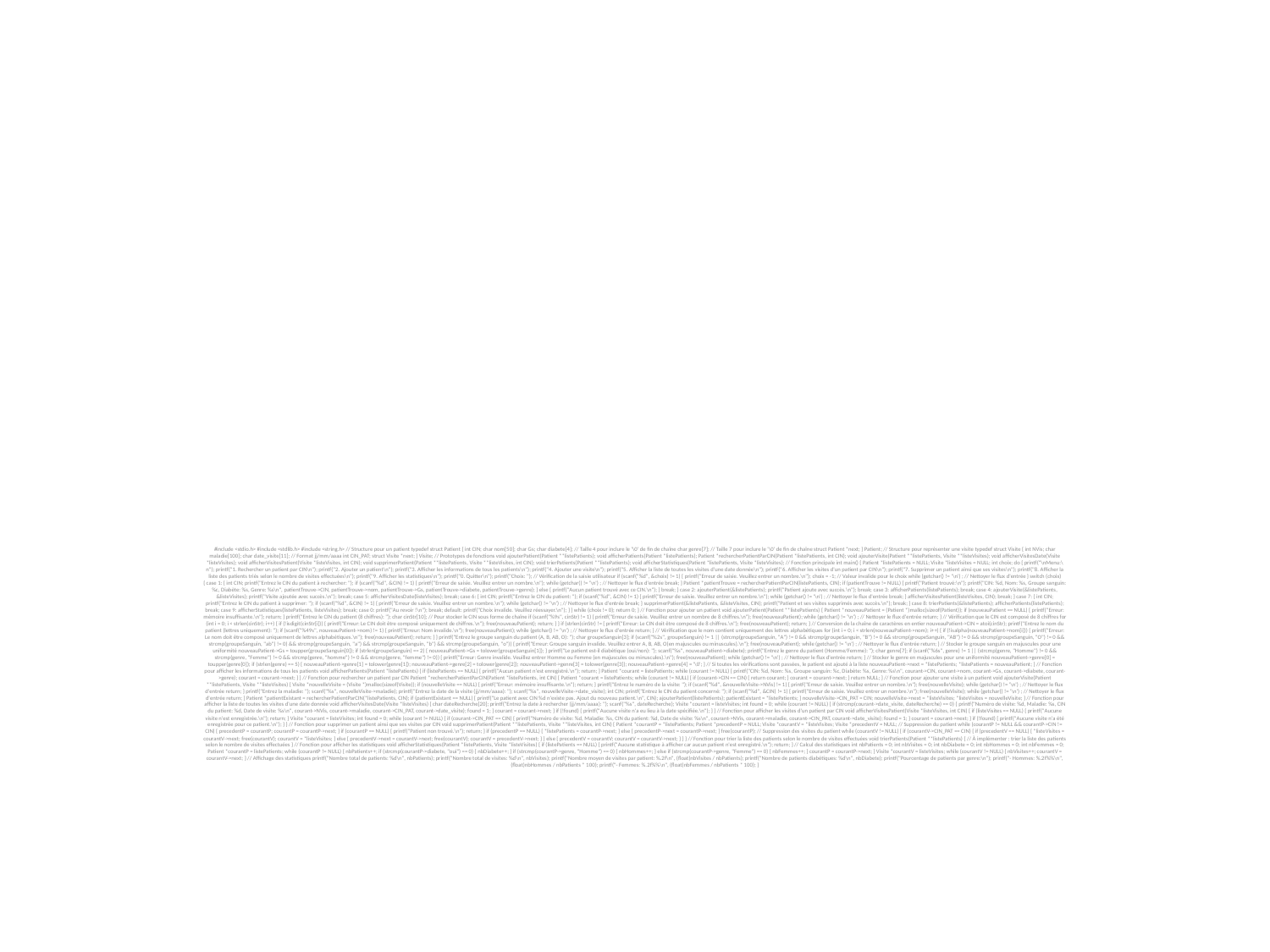

#
#include <stdio.h> #include <stdlib.h> #include <string.h> // Structure pour un patient typedef struct Patient { int CIN; char nom[50]; char Gs; char diabete[4]; // Taille 4 pour inclure le '\0' de fin de chaîne char genre[7]; // Taille 7 pour inclure le '\0' de fin de chaîne struct Patient *next; } Patient; // Structure pour représenter une visite typedef struct Visite { int NVis; char maladie[100]; char date_visite[11]; // Format jj/mm/aaaa int CIN_PAT; struct Visite *next; } Visite; // Prototypes de fonctions void ajouterPatient(Patient **listePatients); void afficherPatients(Patient *listePatients); Patient *rechercherPatientParCIN(Patient *listePatients, int CIN); void ajouterVisite(Patient **listePatients, Visite **listeVisites); void afficherVisitesDate(Visite *listeVisites); void afficherVisitesPatient(Visite *listeVisites, int CIN); void supprimerPatient(Patient **listePatients, Visite **listeVisites, int CIN); void trierPatients(Patient **listePatients); void afficherStatistiques(Patient *listePatients, Visite *listeVisites); // Fonction principale int main() { Patient *listePatients = NULL; Visite *listeVisites = NULL; int choix; do { printf("\nMenu:\n"); printf("1. Rechercher un patient par CIN\n"); printf("2. Ajouter un patient\n"); printf("3. Afficher les informations de tous les patients\n"); printf("4. Ajouter une visite\n"); printf("5. Afficher la liste de toutes les visites d'une date donnée\n"); printf("6. Afficher les visites d'un patient par CIN\n"); printf("7. Supprimer un patient ainsi que ses visites\n"); printf("8. Afficher la liste des patients triés selon le nombre de visites effectuées\n"); printf("9. Afficher les statistiques\n"); printf("0. Quitter\n"); printf("Choix: "); // Vérification de la saisie utilisateur if (scanf("%d", &choix) != 1) { printf("Erreur de saisie. Veuillez entrer un nombre.\n"); choix = -1; // Valeur invalide pour le choix while (getchar() != '\n') ; // Nettoyer le flux d'entrée } switch (choix) { case 1: { int CIN; printf("Entrez le CIN du patient à rechercher: "); if (scanf("%d", &CIN) != 1) { printf("Erreur de saisie. Veuillez entrer un nombre.\n"); while (getchar() != '\n') ; // Nettoyer le flux d'entrée break; } Patient *patientTrouve = rechercherPatientParCIN(listePatients, CIN); if (patientTrouve != NULL) { printf("Patient trouvé:\n"); printf("CIN: %d, Nom: %s, Groupe sanguin: %c, Diabète: %s, Genre: %s\n", patientTrouve->CIN, patientTrouve->nom, patientTrouve->Gs, patientTrouve->diabete, patientTrouve->genre); } else { printf("Aucun patient trouvé avec ce CIN.\n"); } break; } case 2: ajouterPatient(&listePatients); printf("Patient ajoute avec succès.\n"); break; case 3: afficherPatients(listePatients); break; case 4: ajouterVisite(&listePatients, &listeVisites); printf("Visite ajoutée avec succès.\n"); break; case 5: afficherVisitesDate(listeVisites); break; case 6: { int CIN; printf("Entrez le CIN du patient: "); if (scanf("%d", &CIN) != 1) { printf("Erreur de saisie. Veuillez entrer un nombre.\n"); while (getchar() != '\n') ; // Nettoyer le flux d'entrée break; } afficherVisitesPatient(listeVisites, CIN); break; } case 7: { int CIN; printf("Entrez le CIN du patient à supprimer: "); if (scanf("%d", &CIN) != 1) { printf("Erreur de saisie. Veuillez entrer un nombre.\n"); while (getchar() != '\n') ; // Nettoyer le flux d'entrée break; } supprimerPatient(&listePatients, &listeVisites, CIN); printf("Patient et ses visites supprimés avec succès.\n"); break; } case 8: trierPatients(&listePatients); afficherPatients(listePatients); break; case 9: afficherStatistiques(listePatients, listeVisites); break; case 0: printf("Au revoir !\n"); break; default: printf("Choix invalide. Veuillez réessayer.\n"); } } while (choix != 0); return 0; } // Fonction pour ajouter un patient void ajouterPatient(Patient **listePatients) { Patient *nouveauPatient = (Patient *)malloc(sizeof(Patient)); if (nouveauPatient == NULL) { printf("Erreur: mémoire insuffisante.\n"); return; } printf("Entrez le CIN du patient (8 chiffres): "); char cinStr[10]; // Pour stocker le CIN sous forme de chaîne if (scanf("%9s", cinStr) != 1) { printf("Erreur de saisie. Veuillez entrer un nombre de 8 chiffres.\n"); free(nouveauPatient); while (getchar() != '\n') ; // Nettoyer le flux d'entrée return; } // Vérification que le CIN est composé de 8 chiffres for (int i = 0; i < strlen(cinStr); i++) { if (!isdigit(cinStr[i])) { printf("Erreur: Le CIN doit être composé uniquement de chiffres.\n"); free(nouveauPatient); return; } } if (strlen(cinStr) != { printf("Erreur: Le CIN doit être composé de 8 chiffres.\n"); free(nouveauPatient); return; } // Conversion de la chaîne de caractères en entier nouveauPatient->CIN = atoi(cinStr); printf("Entrez le nom du patient (lettres uniquement): "); if (scanf("%49s", nouveauPatient->nom) != 1) { printf("Erreur: Nom invalide.\n"); free(nouveauPatient); while (getchar() != '\n') ; // Nettoyer le flux d'entrée return; } // Vérification que le nom contient uniquement des lettres alphabétiques for (int i = 0; i < strlen(nouveauPatient->nom); i++) { if (!isalpha(nouveauPatient->nom[i])) { printf("Erreur: Le nom doit être composé uniquement de lettres alphabétiques.\n"); free(nouveauPatient); return; } } printf("Entrez le groupe sanguin du patient (A, B, AB, O): "); char groupeSanguin[3]; if (scanf("%2s", groupeSanguin) != 1 || (strcmp(groupeSanguin, "A") != 0 && strcmp(groupeSanguin, "B") != 0 && strcmp(groupeSanguin, "AB") != 0 && strcmp(groupeSanguin, "O") != 0 && strcmp(groupeSanguin, "ab") != 0) && strcmp(groupeSanguin, "a") && strcmp(groupeSanguin, "b") && strcmp(groupeSanguin, "o")) { printf("Erreur: Groupe sanguin invalide. Veuillez entrer A, B, AB, O(en majuscules ou minuscules).\n"); free(nouveauPatient); while (getchar() != '\n') ; // Nettoyer le flux d'entrée return; } // Stocker le groupe sanguin en majuscules pour une uniformité nouveauPatient->Gs = toupper(groupeSanguin[0]); if (strlen(groupeSanguin) == 2) { nouveauPatient->Gs = tolower(groupeSanguin[1]); } printf("Le patient est-il diabétique (oui/non): "); scanf("%s", nouveauPatient->diabete); printf("Entrez le genre du patient (Homme/Femme): "); char genre[7]; if (scanf("%6s", genre) != 1 || (strcmp(genre, "Homme") != 0 && strcmp(genre, "Femme") != 0 && strcmp(genre, "homme") != 0 && strcmp(genre, "femme") != 0)) { printf("Erreur: Genre invalide. Veuillez entrer Homme ou Femme (en majuscules ou minuscules).\n"); free(nouveauPatient); while (getchar() != '\n') ; // Nettoyer le flux d'entrée return; } // Stocker le genre en majuscules pour une uniformité nouveauPatient->genre[0] = toupper(genre[0]); if (strlen(genre) == 5) { nouveauPatient->genre[1] = tolower(genre[1]); nouveauPatient->genre[2] = tolower(genre[2]); nouveauPatient->genre[3] = tolower(genre[3]); nouveauPatient->genre[4] = '\0'; } // Si toutes les vérifications sont passées, le patient est ajouté à la liste nouveauPatient->next = *listePatients; *listePatients = nouveauPatient; } // Fonction pour afficher les informations de tous les patients void afficherPatients(Patient *listePatients) { if (listePatients == NULL) { printf("Aucun patient n'est enregistré.\n"); return; } Patient *courant = listePatients; while (courant != NULL) { printf("CIN: %d, Nom: %s, Groupe sanguin: %c, Diabète: %s, Genre: %s\n", courant->CIN, courant->nom, courant->Gs, courant->diabete, courant->genre); courant = courant->next; } } // Fonction pour rechercher un patient par CIN Patient *rechercherPatientParCIN(Patient *listePatients, int CIN) { Patient *courant = listePatients; while (courant != NULL) { if (courant->CIN == CIN) { return courant; } courant = courant->next; } return NULL; } // Fonction pour ajouter une visite à un patient void ajouterVisite(Patient **listePatients, Visite **listeVisites) { Visite *nouvelleVisite = (Visite *)malloc(sizeof(Visite)); if (nouvelleVisite == NULL) { printf("Erreur: mémoire insuffisante.\n"); return; } printf("Entrez le numéro de la visite: "); if (scanf("%d", &nouvelleVisite->NVis) != 1) { printf("Erreur de saisie. Veuillez entrer un nombre.\n"); free(nouvelleVisite); while (getchar() != '\n') ; // Nettoyer le flux d'entrée return; } printf("Entrez la maladie: "); scanf("%s", nouvelleVisite->maladie); printf("Entrez la date de la visite (jj/mm/aaaa): "); scanf("%s", nouvelleVisite->date_visite); int CIN; printf("Entrez le CIN du patient concerné: "); if (scanf("%d", &CIN) != 1) { printf("Erreur de saisie. Veuillez entrer un nombre.\n"); free(nouvelleVisite); while (getchar() != '\n') ; // Nettoyer le flux d'entrée return; } Patient *patientExistant = rechercherPatientParCIN(*listePatients, CIN); if (patientExistant == NULL) { printf("Le patient avec CIN %d n'existe pas. Ajout du nouveau patient.\n", CIN); ajouterPatient(listePatients); patientExistant = *listePatients; } nouvelleVisite->CIN_PAT = CIN; nouvelleVisite->next = *listeVisites; *listeVisites = nouvelleVisite; } // Fonction pour afficher la liste de toutes les visites d'une date donnée void afficherVisitesDate(Visite *listeVisites) { char dateRecherche[20]; printf("Entrez la date à rechercher (jj/mm/aaaa): "); scanf("%s", dateRecherche); Visite *courant = listeVisites; int found = 0; while (courant != NULL) { if (strcmp(courant->date_visite, dateRecherche) == 0) { printf("Numéro de visite: %d, Maladie: %s, CIN du patient: %d, Date de visite: %s\n", courant->NVis, courant->maladie, courant->CIN_PAT, courant->date_visite); found = 1; } courant = courant->next; } if (!found) { printf("Aucune visite n'a eu lieu à la date spécifiée.\n"); } } // Fonction pour afficher les visites d'un patient par CIN void afficherVisitesPatient(Visite *listeVisites, int CIN) { if (listeVisites == NULL) { printf("Aucune visite n'est enregistrée.\n"); return; } Visite *courant = listeVisites; int found = 0; while (courant != NULL) { if (courant->CIN_PAT == CIN) { printf("Numéro de visite: %d, Maladie: %s, CIN du patient: %d, Date de visite: %s\n", courant->NVis, courant->maladie, courant->CIN_PAT, courant->date_visite); found = 1; } courant = courant->next; } if (!found) { printf("Aucune visite n'a été enregistrée pour ce patient.\n"); } } // Fonction pour supprimer un patient ainsi que ses visites par CIN void supprimerPatient(Patient **listePatients, Visite **listeVisites, int CIN) { Patient *courantP = *listePatients; Patient *precedentP = NULL; Visite *courantV = *listeVisites; Visite *precedentV = NULL; // Suppression du patient while (courantP != NULL && courantP->CIN != CIN) { precedentP = courantP; courantP = courantP->next; } if (courantP == NULL) { printf("Patient non trouvé.\n"); return; } if (precedentP == NULL) { *listePatients = courantP->next; } else { precedentP->next = courantP->next; } free(courantP); // Suppression des visites du patient while (courantV != NULL) { if (courantV->CIN_PAT == CIN) { if (precedentV == NULL) { *listeVisites = courantV->next; free(courantV); courantV = *listeVisites; } else { precedentV->next = courantV->next; free(courantV); courantV = precedentV->next; } } else { precedentV = courantV; courantV = courantV->next; } } } // Fonction pour trier la liste des patients selon le nombre de visites effectuées void trierPatients(Patient **listePatients) { // À implémenter : trier la liste des patients selon le nombre de visites effectuées } // Fonction pour afficher les statistiques void afficherStatistiques(Patient *listePatients, Visite *listeVisites) { if (listePatients == NULL) { printf("Aucune statistique à afficher car aucun patient n'est enregistré.\n"); return; } // Calcul des statistiques int nbPatients = 0; int nbVisites = 0; int nbDiabete = 0; int nbHommes = 0; int nbFemmes = 0; Patient *courantP = listePatients; while (courantP != NULL) { nbPatients++; if (strcmp(courantP->diabete, "oui") == 0) { nbDiabete++; } if (strcmp(courantP->genre, "Homme") == 0) { nbHommes++; } else if (strcmp(courantP->genre, "Femme") == 0) { nbFemmes++; } courantP = courantP->next; } Visite *courantV = listeVisites; while (courantV != NULL) { nbVisites++; courantV = courantV->next; } // Affichage des statistiques printf("Nombre total de patients: %d\n", nbPatients); printf("Nombre total de visites: %d\n", nbVisites); printf("Nombre moyen de visites par patient: %.2f\n", (float)nbVisites / nbPatients); printf("Nombre de patients diabétiques: %d\n", nbDiabete); printf("Pourcentage de patients par genre:\n"); printf("- Hommes: %.2f%%\n", (float)nbHommes / nbPatients * 100); printf("- Femmes: %.2f%%\n", (float)nbFemmes / nbPatients * 100); }